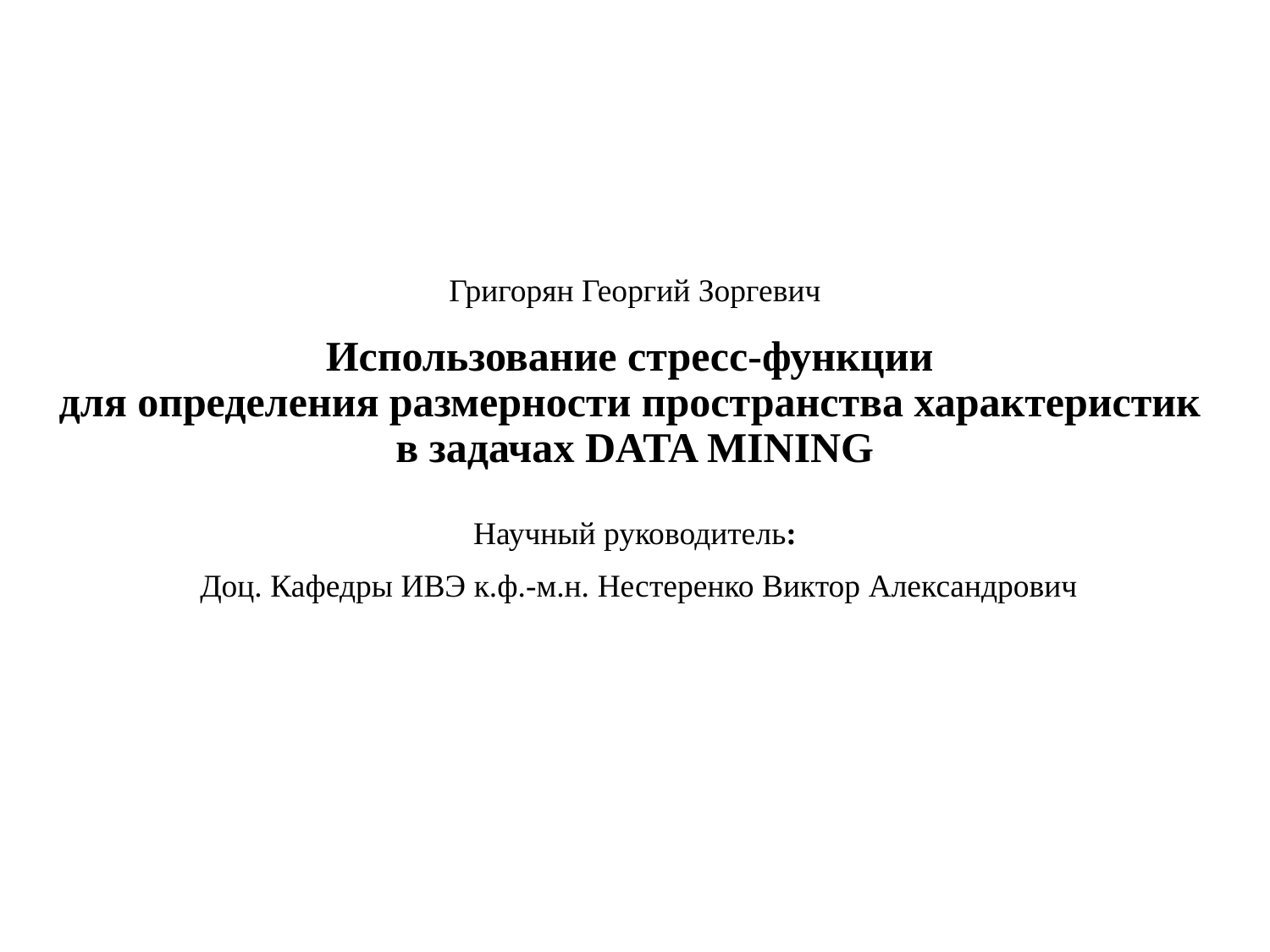

Григорян Георгий Зоргевич
# Использование стресс-функции для определения размерности пространства характеристик в задачах DATA MINING
Научный руководитель:
 Доц. Кафедры ИВЭ к.ф.-м.н. Нестеренко Виктор Александрович